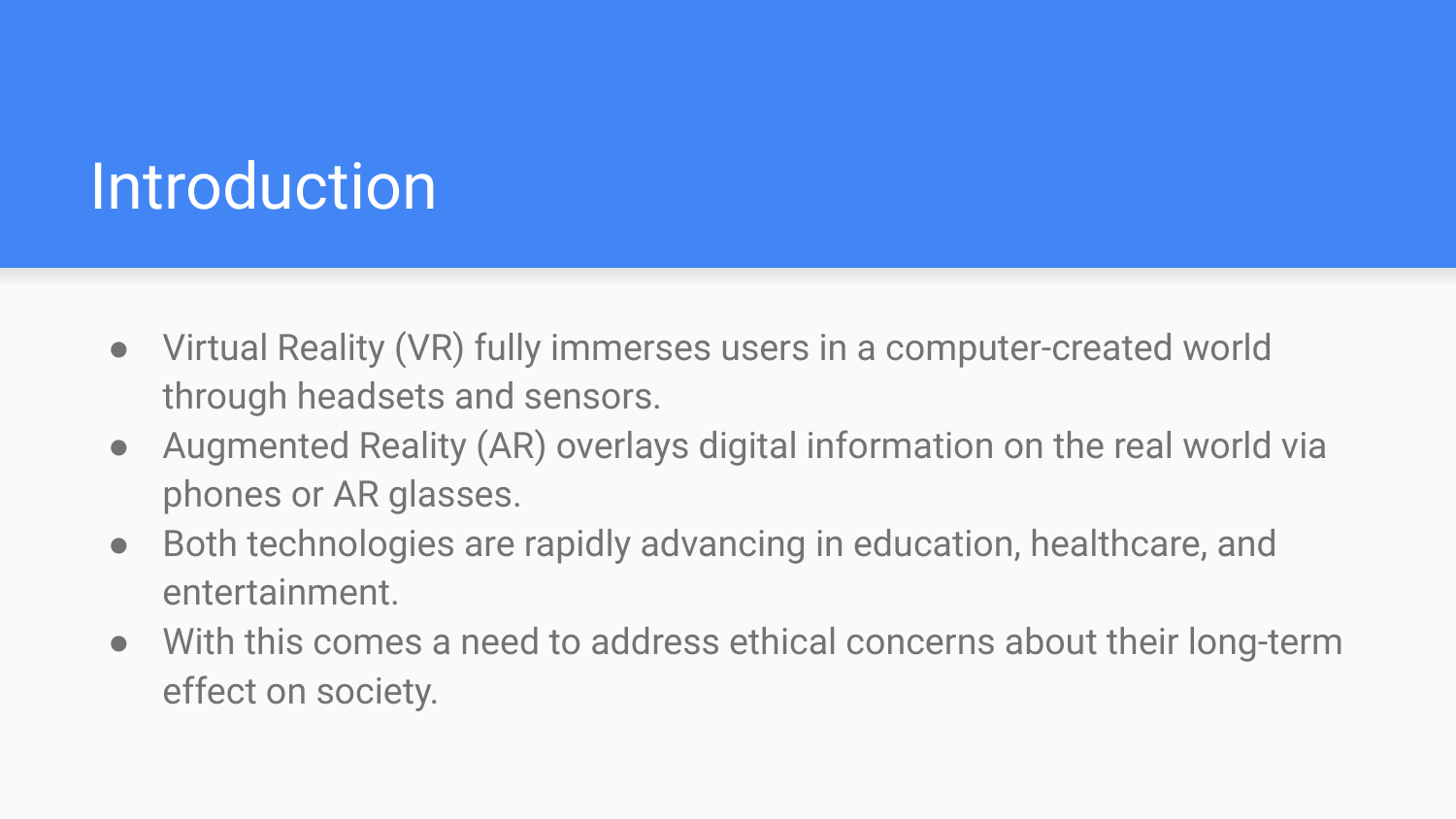

# Introduction
Virtual Reality (VR) fully immerses users in a computer-created world through headsets and sensors.
Augmented Reality (AR) overlays digital information on the real world via phones or AR glasses.
Both technologies are rapidly advancing in education, healthcare, and entertainment.
With this comes a need to address ethical concerns about their long-term effect on society.